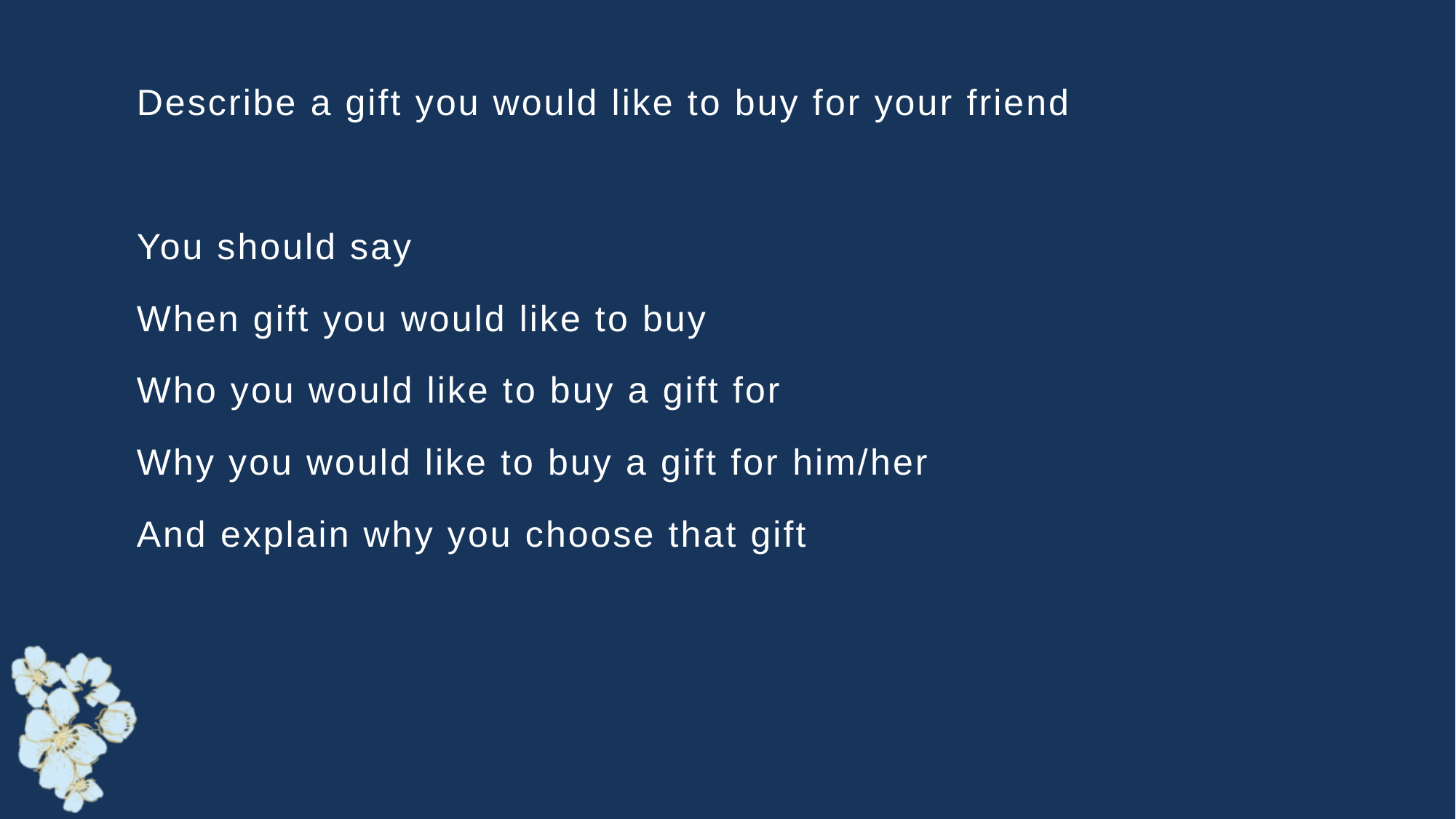

Describe a gift you would like to buy for your friend

You should say
When gift you would like to buy
Who you would like to buy a gift for
Why you would like to buy a gift for him/her
And explain why you choose that gift